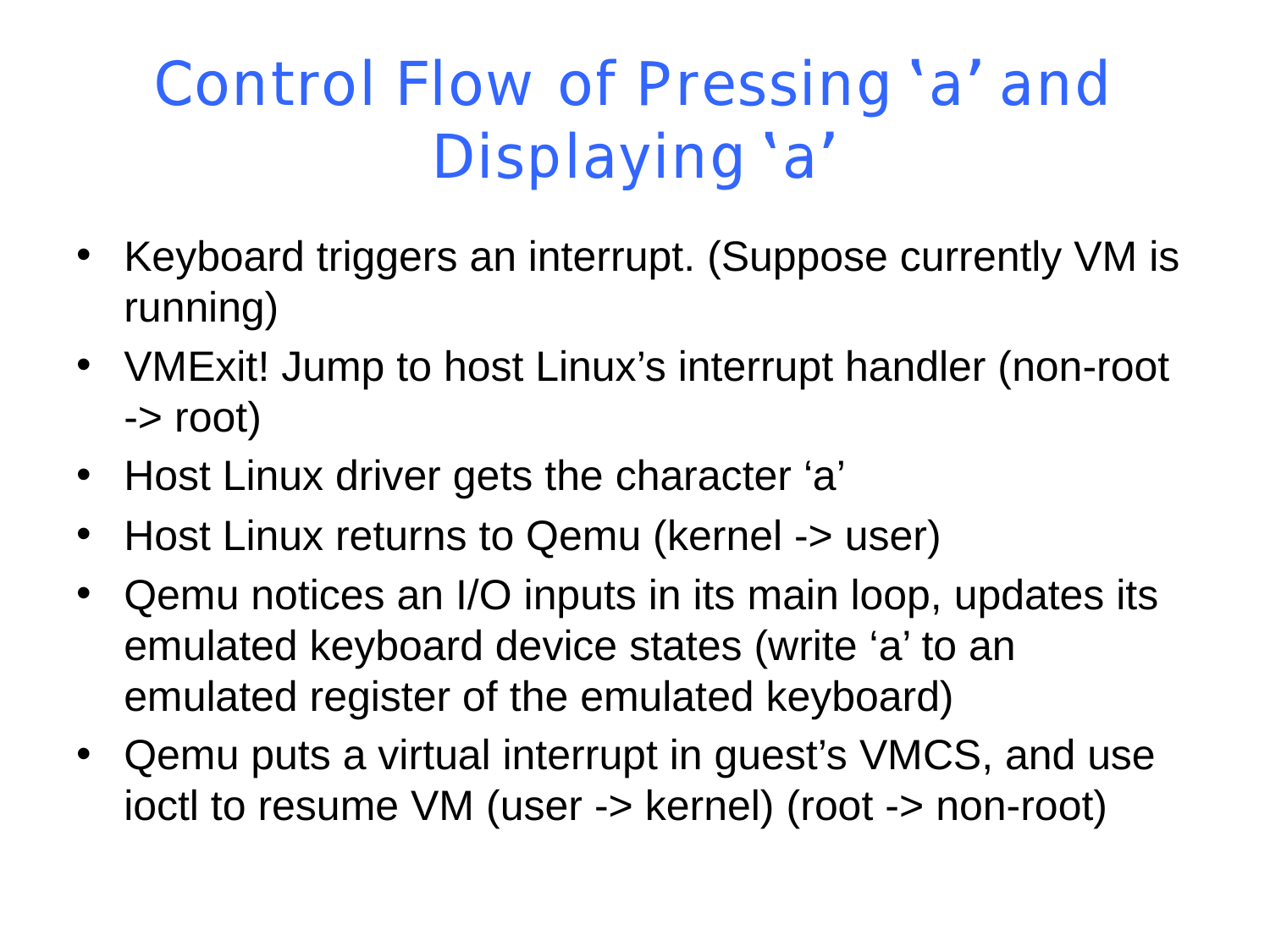

# Control Flow of Pressing ‘a’ and Displaying ‘a’
Keyboard triggers an interrupt. (Suppose currently VM is running)
VMExit! Jump to host Linux’s interrupt handler (non-root -> root)
Host Linux driver gets the character ‘a’
Host Linux returns to Qemu (kernel -> user)
Qemu notices an I/O inputs in its main loop, updates its emulated keyboard device states (write ‘a’ to an emulated register of the emulated keyboard)
Qemu puts a virtual interrupt in guest’s VMCS, and use ioctl to resume VM (user -> kernel) (root -> non-root)